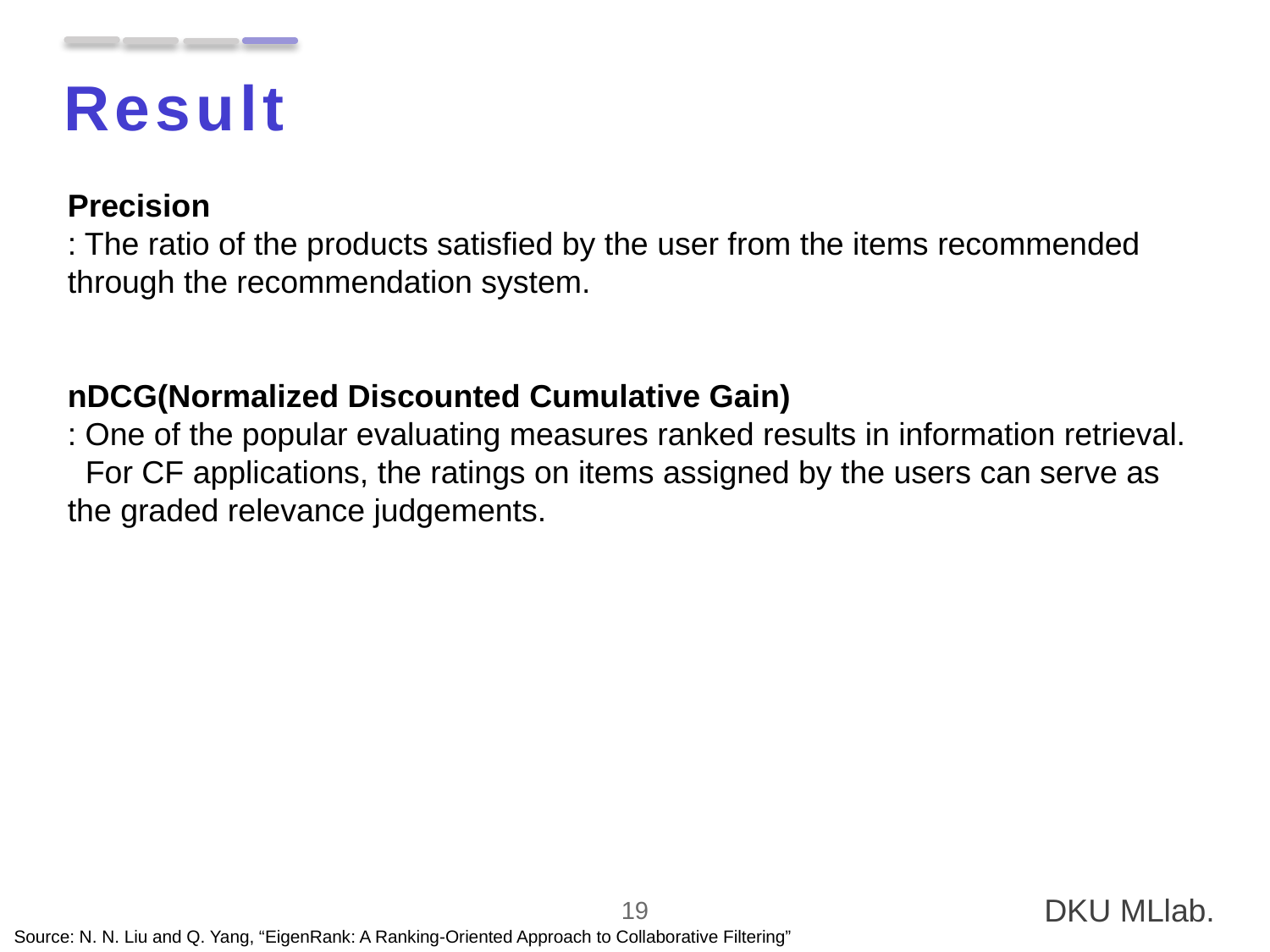

Result
Precision
: The ratio of the products satisfied by the user from the items recommended through the recommendation system.

nDCG(Normalized Discounted Cumulative Gain)
: One of the popular evaluating measures ranked results in information retrieval.
  For CF applications, the ratings on items assigned by the users can serve as the graded relevance judgements.
Source: N. N. Liu and Q. Yang, “EigenRank: A Ranking-Oriented Approach to Collaborative Filtering”